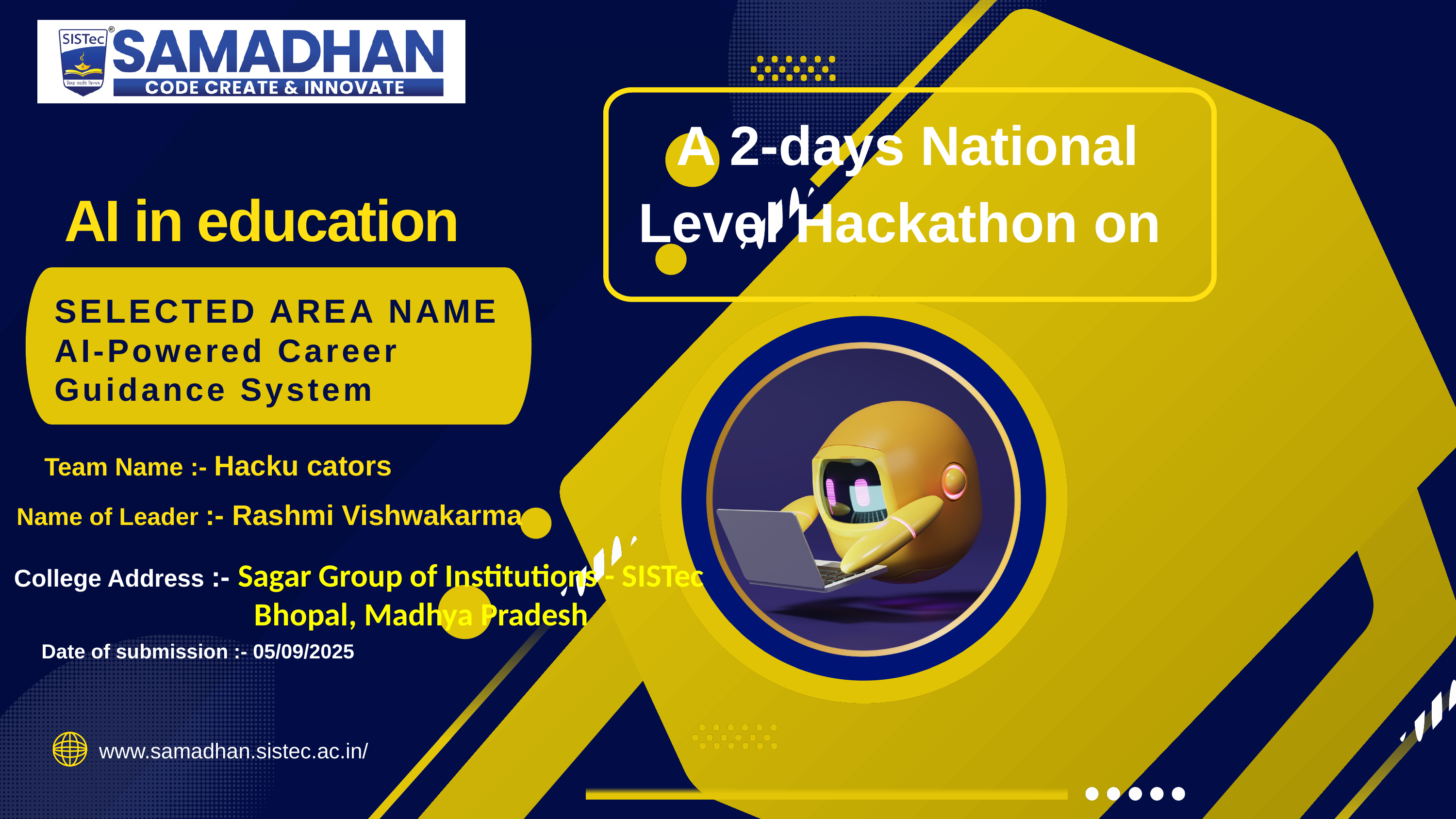

A 2-days National Level Hackathon on

    AI in education

SELECTED AREA NAME
AI-Powered Career Guidance System

Team Name :- Hacku cators

Name of Leader :- Rashmi Vishwakarma

College Address :- Sagar Group of Institutions - SISTec
                                 Bhopal, Madhya Pradesh

Date of submission :- 05/09/2025

www.samadhan.sistec.ac.in/